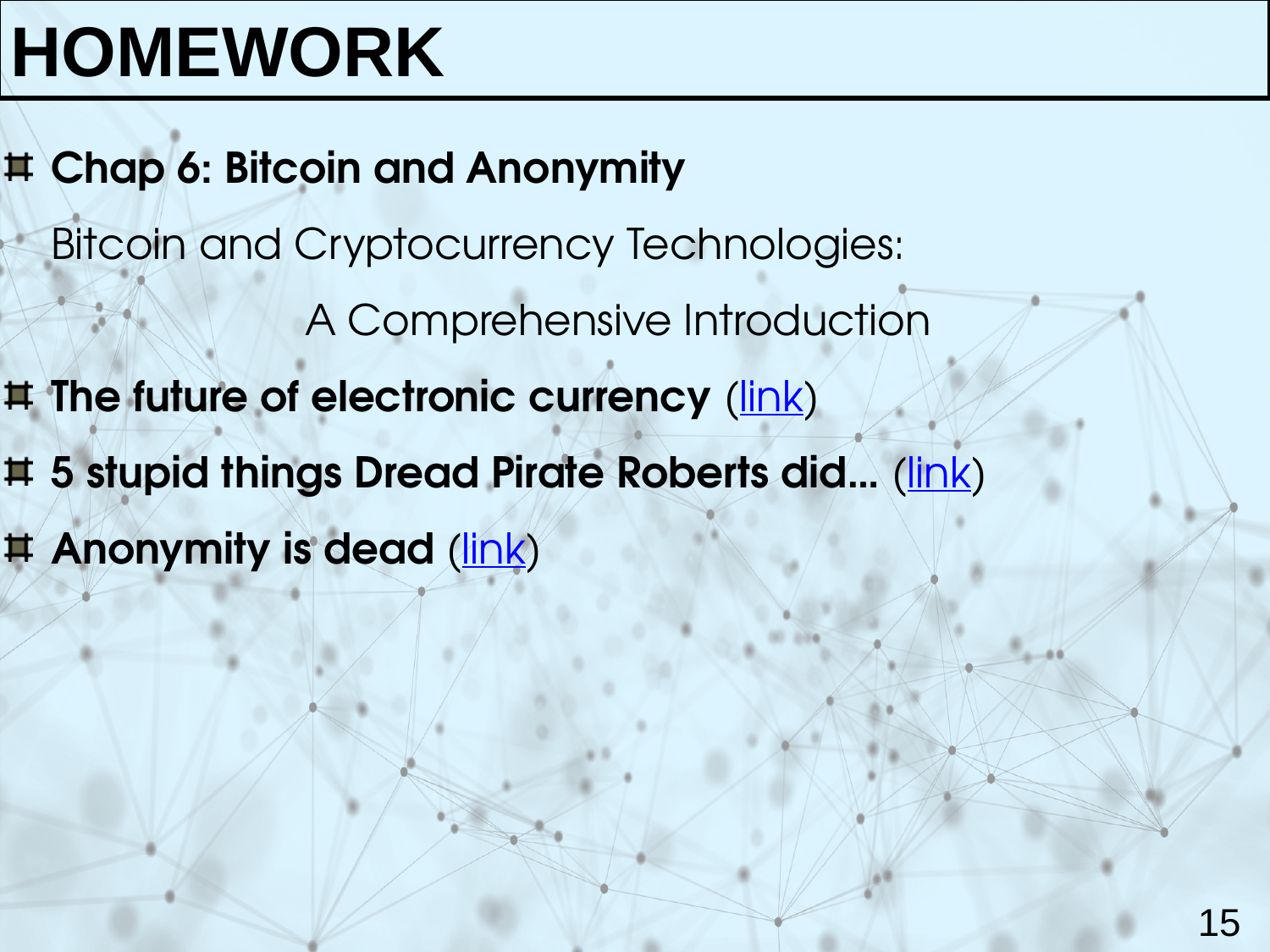

Homework
Chap 6: Bitcoin and Anonymity
Bitcoin and Cryptocurrency Technologies:
		A Comprehensive Introduction
The future of electronic currency (link)
5 stupid things Dread Pirate Roberts did… (link)
Anonymity is dead (link)
15